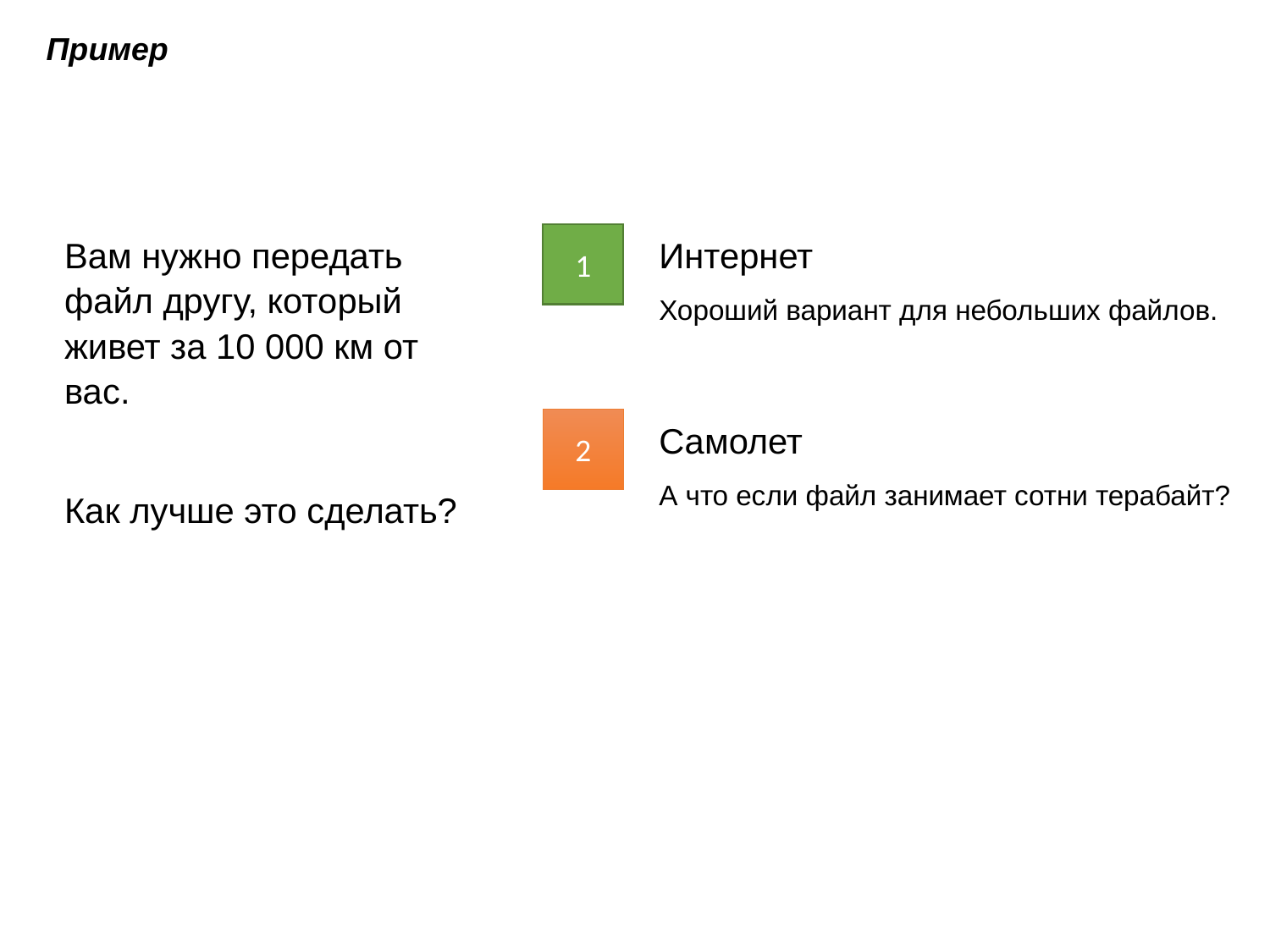

Пример
Вам нужно передать файл другу, который живет за 10 000 км от вас.

Как лучше это сделать?
1
Интернет
Хороший вариант для небольших файлов.
2
Самолет
А что если файл занимает сотни терабайт?